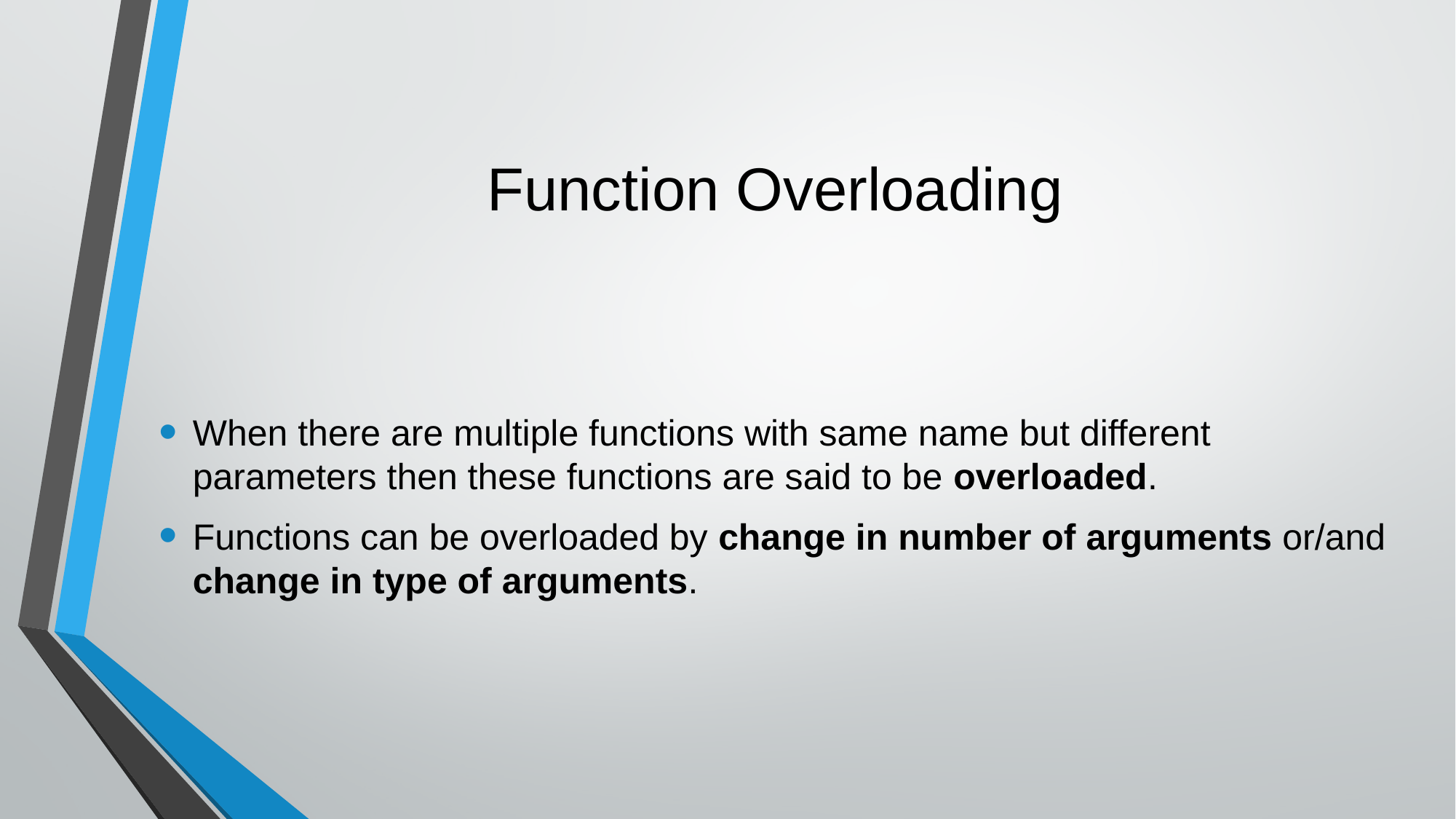

# Function Overloading
When there are multiple functions with same name but different parameters then these functions are said to be overloaded.
Functions can be overloaded by change in number of arguments or/and change in type of arguments.